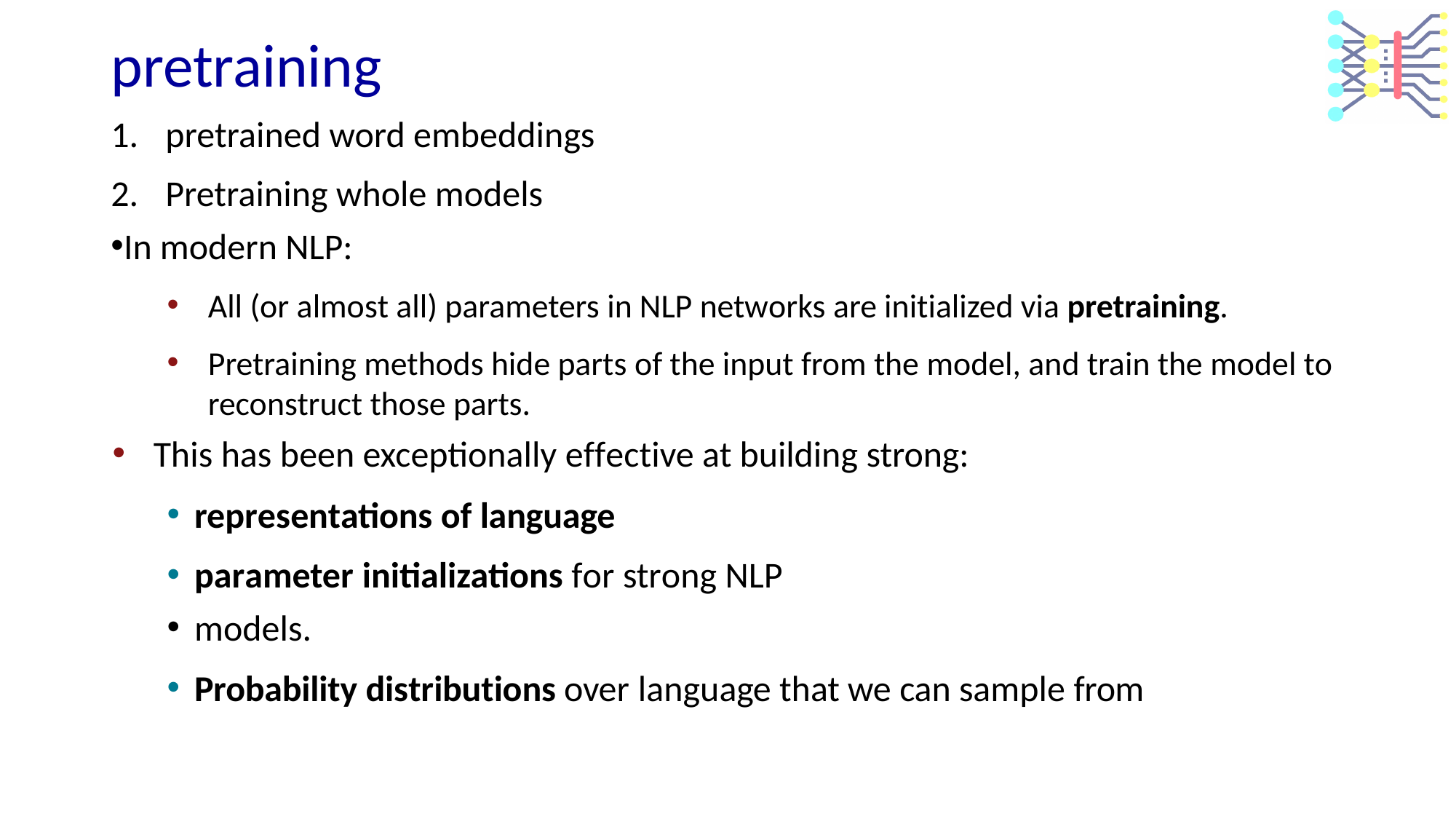

# pretraining
pretrained word embeddings
Pretraining whole models
In modern NLP:
All (or almost all) parameters in NLP networks are initialized via pretraining.
Pretraining methods hide parts of the input from the model, and train the model to reconstruct those parts.
This has been exceptionally effective at building strong:
representations of language
parameter initializations for strong NLP
models.
Probability distributions over language that we can sample from